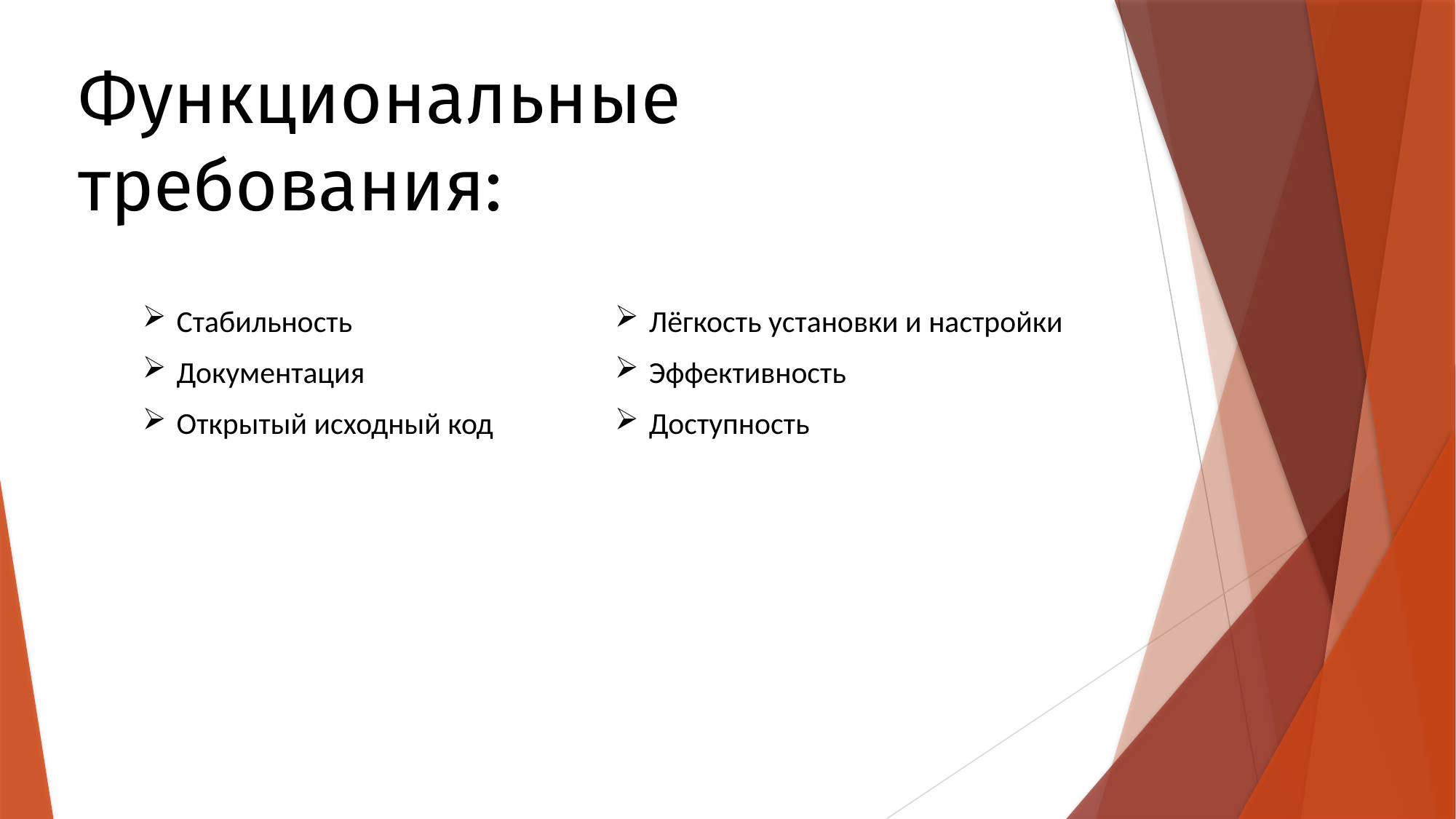

# Функциональные требования:
Стабильность
Документация
Открытый исходный код

Лёгкость установки и настройки
Эффективность
Доступность